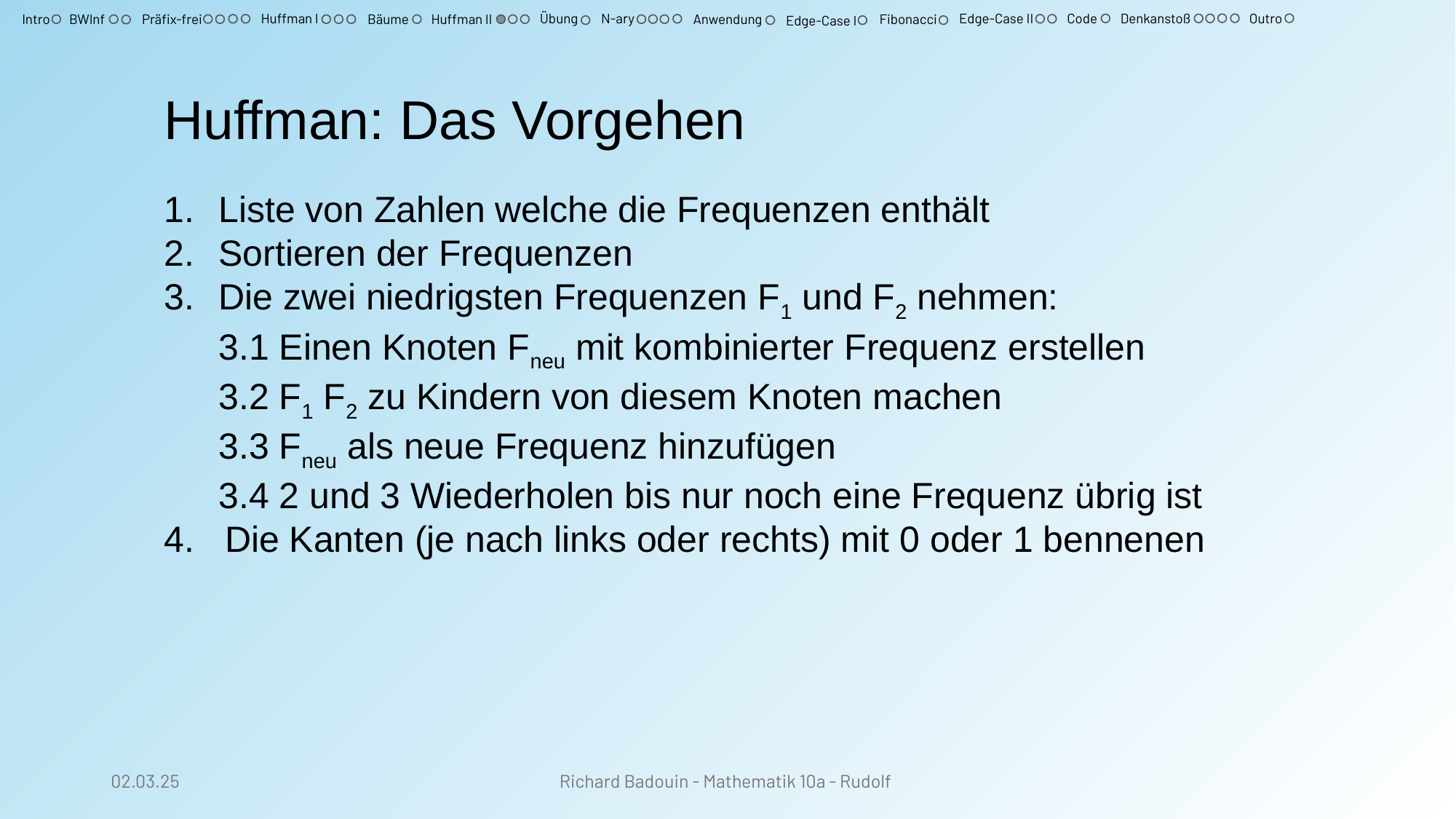

Outro
Huffman I
Übung
N-ary
Edge-Case II
Code
Denkanstoß
Intro
BWInf
Präfix-frei
Bäume
Huffman II
Anwendung
Fibonacci
Edge-Case I

Huffman: Das Vorgehen
Liste von Zahlen welche die Frequenzen enthält
Sortieren der Frequenzen
Die zwei niedrigsten Frequenzen F1 und F2 nehmen:
3.1 Einen Knoten Fneu mit kombinierter Frequenz erstellen
3.2 F1 F2 zu Kindern von diesem Knoten machen
3.3 Fneu als neue Frequenz hinzufügen
3.4 2 und 3 Wiederholen bis nur noch eine Frequenz übrig ist
4.   Die Kanten (je nach links oder rechts) mit 0 oder 1 bennenen

02.03.25
Richard Badouin - Mathematik 10a - Rudolf